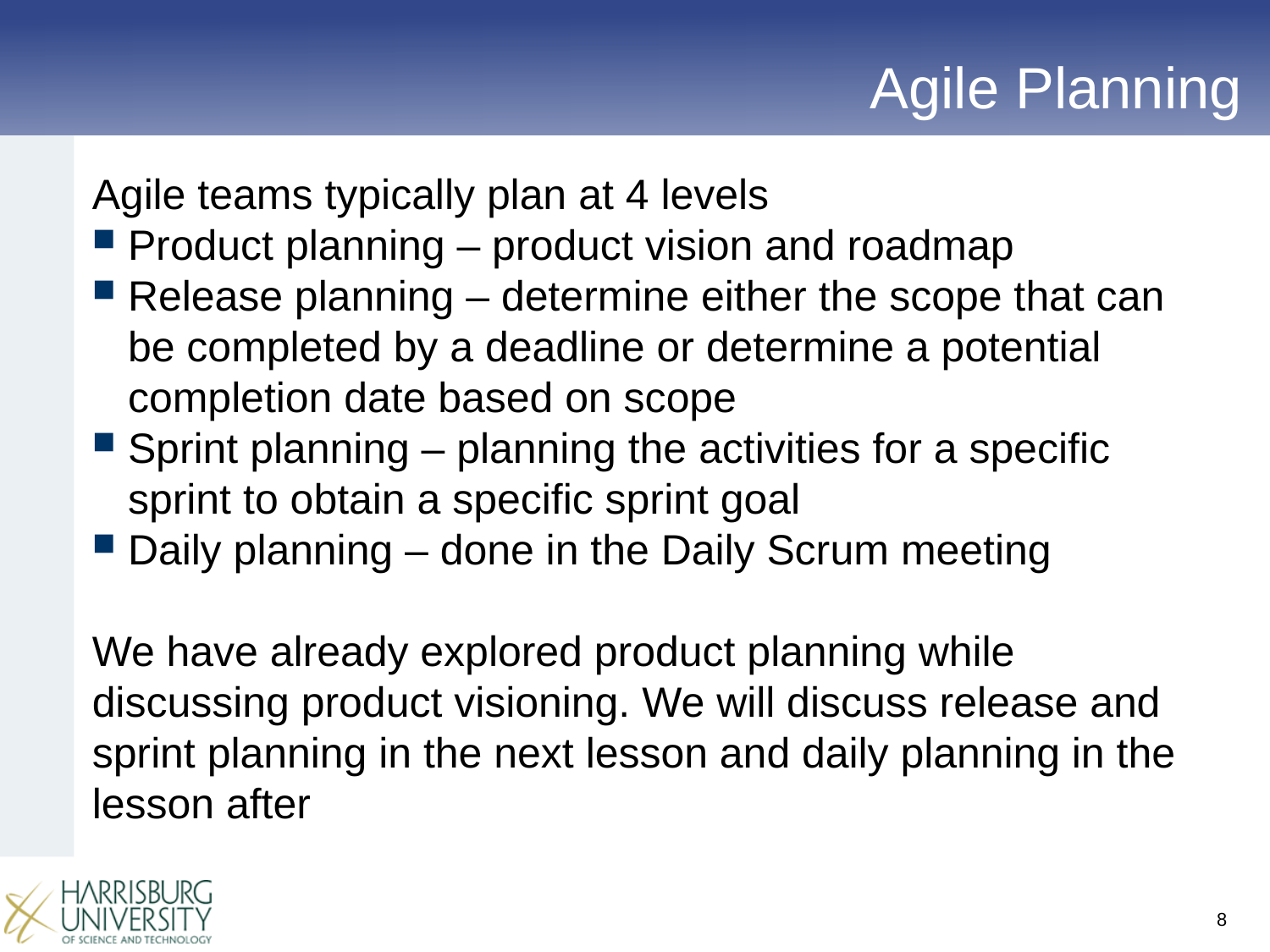

# Agile Planning
Agile teams typically plan at 4 levels
Product planning – product vision and roadmap
Release planning – determine either the scope that can be completed by a deadline or determine a potential completion date based on scope
Sprint planning – planning the activities for a specific sprint to obtain a specific sprint goal
Daily planning – done in the Daily Scrum meeting

We have already explored product planning while discussing product visioning. We will discuss release and sprint planning in the next lesson and daily planning in the lesson after
8